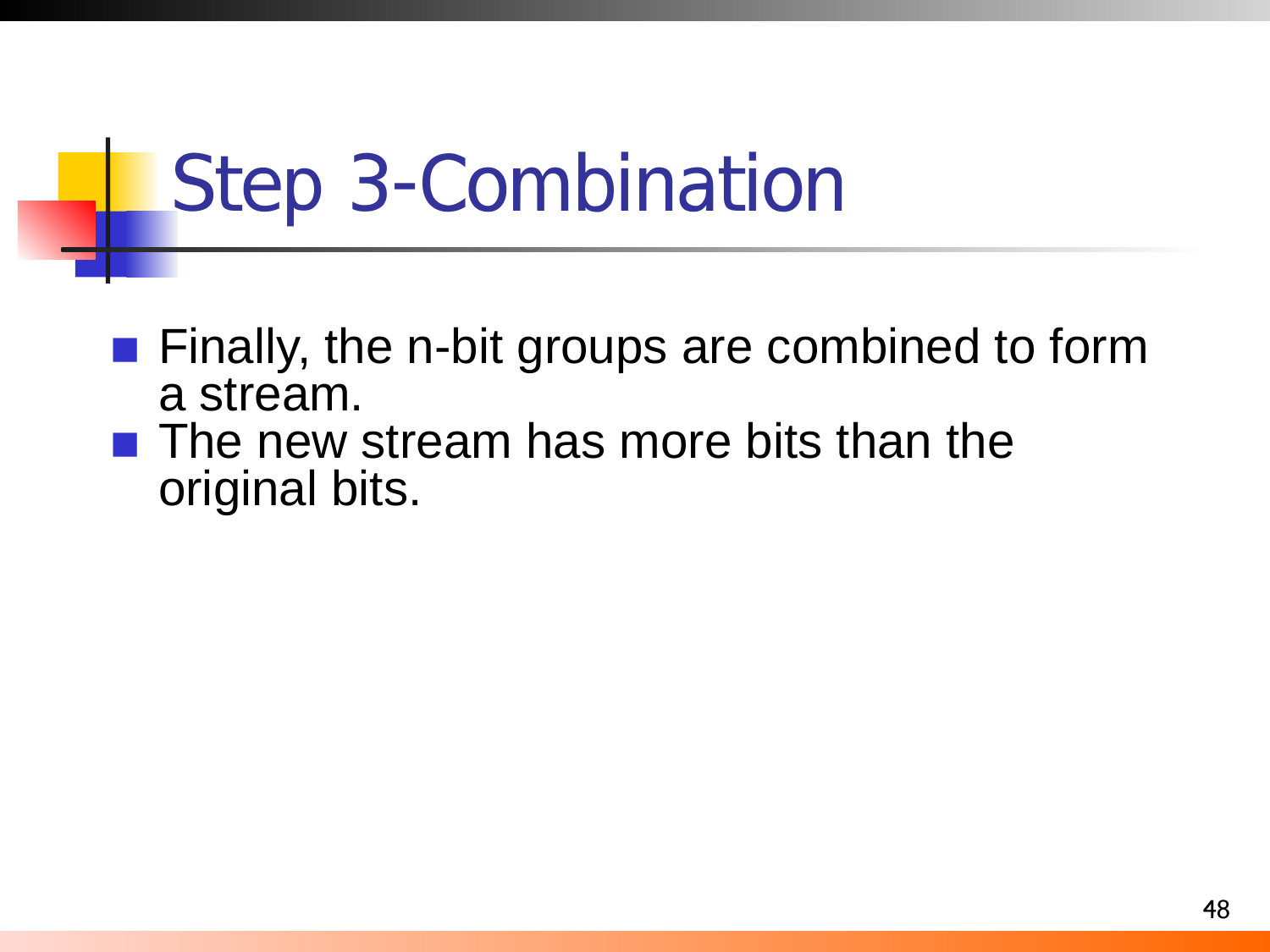

Step 3-Combination
Finally, the n-bit groups are combined to form a stream.
The new stream has more bits than the original bits.

48